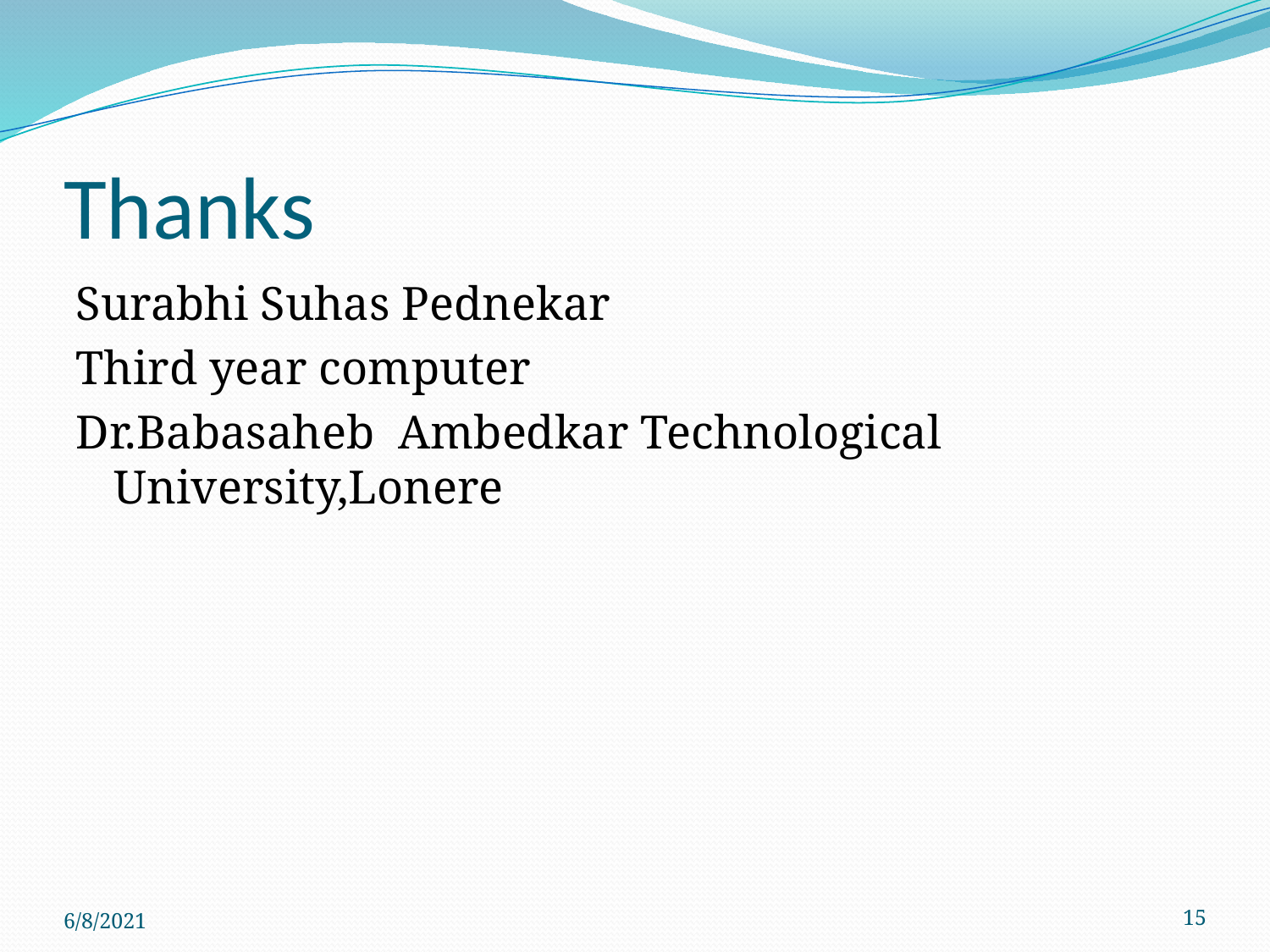

# Thanks
Surabhi Suhas Pednekar
Third year computer
Dr.Babasaheb  Ambedkar Technological University,Lonere
6/8/2021
15